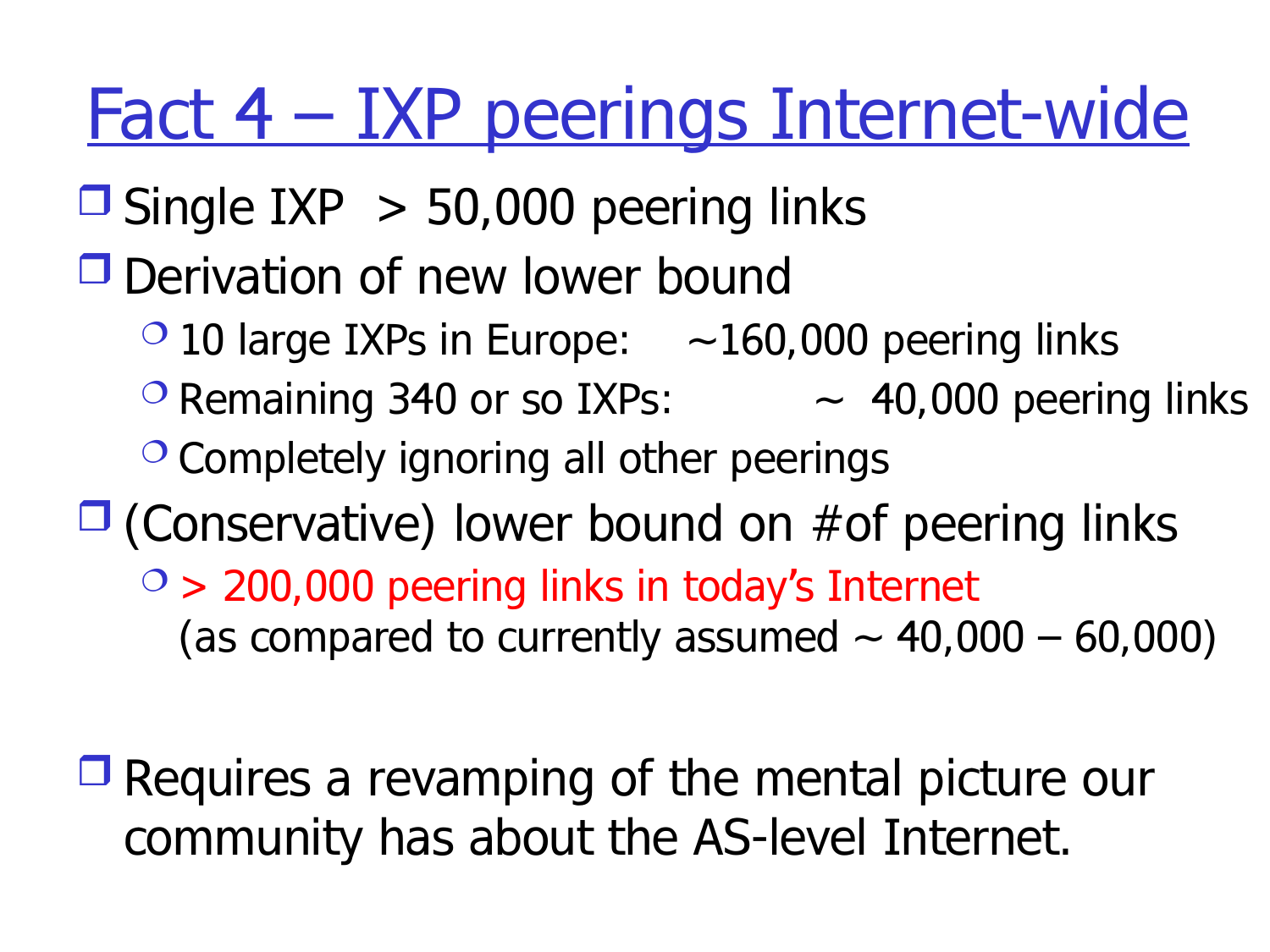

# Fact 4 – IXP peerings Internet-wide
Single IXP  > 50,000 peering links
Derivation of new lower bound
10 large IXPs in Europe: 	~160,000 peering links
Remaining 340 or so IXPs: 	~  40,000 peering links
Completely ignoring all other peerings
(Conservative) lower bound on #of peering links
> 200,000 peering links in today’s Internet
(as compared to currently assumed ~ 40,000 – 60,000)

Requires a revamping of the mental picture our community has about the AS-level Internet.